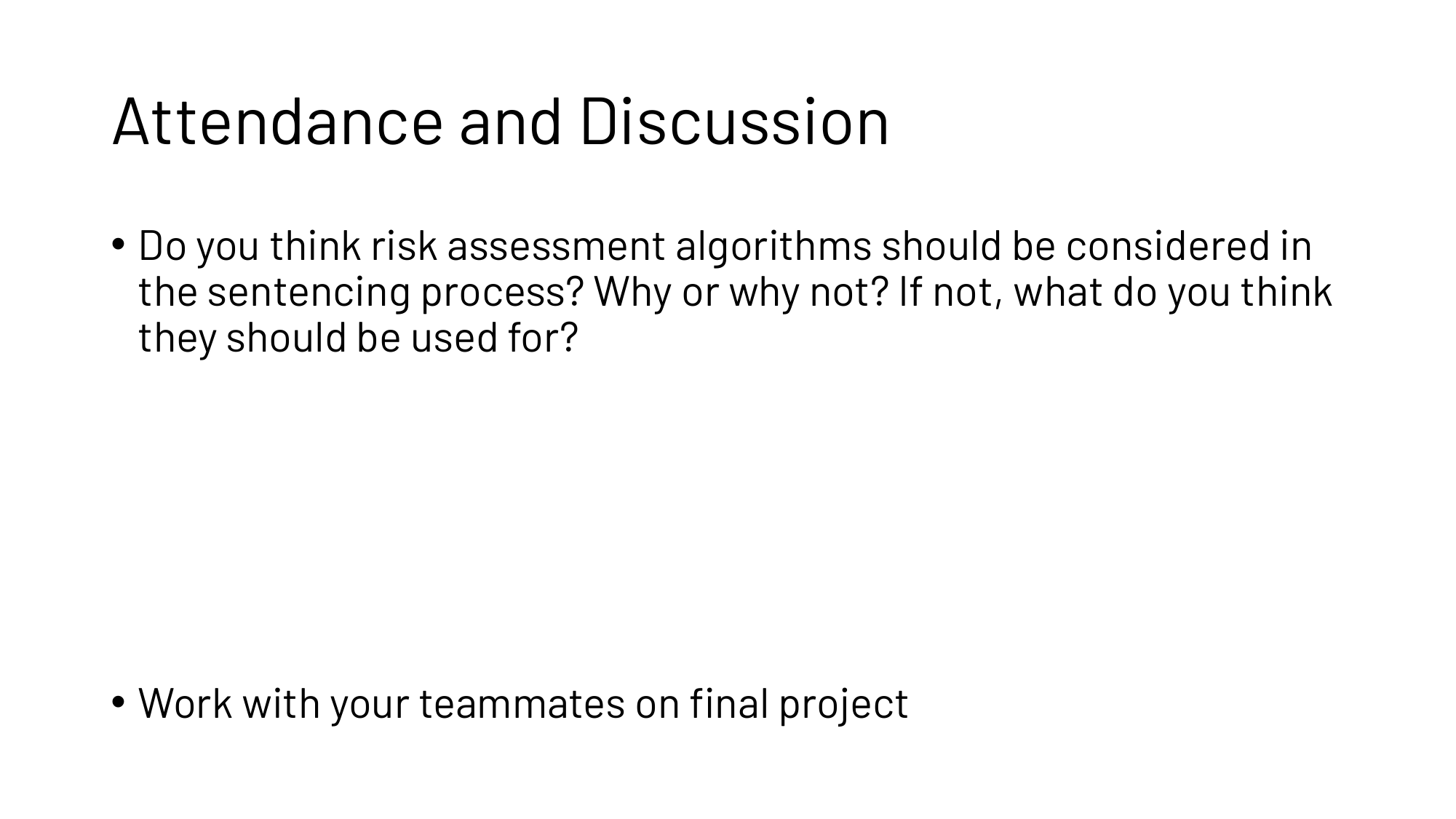

# Attendance and Discussion
Do you think risk assessment algorithms should be considered in the sentencing process? Why or why not? If not, what do you think they should be used for?

Work with your teammates on final project